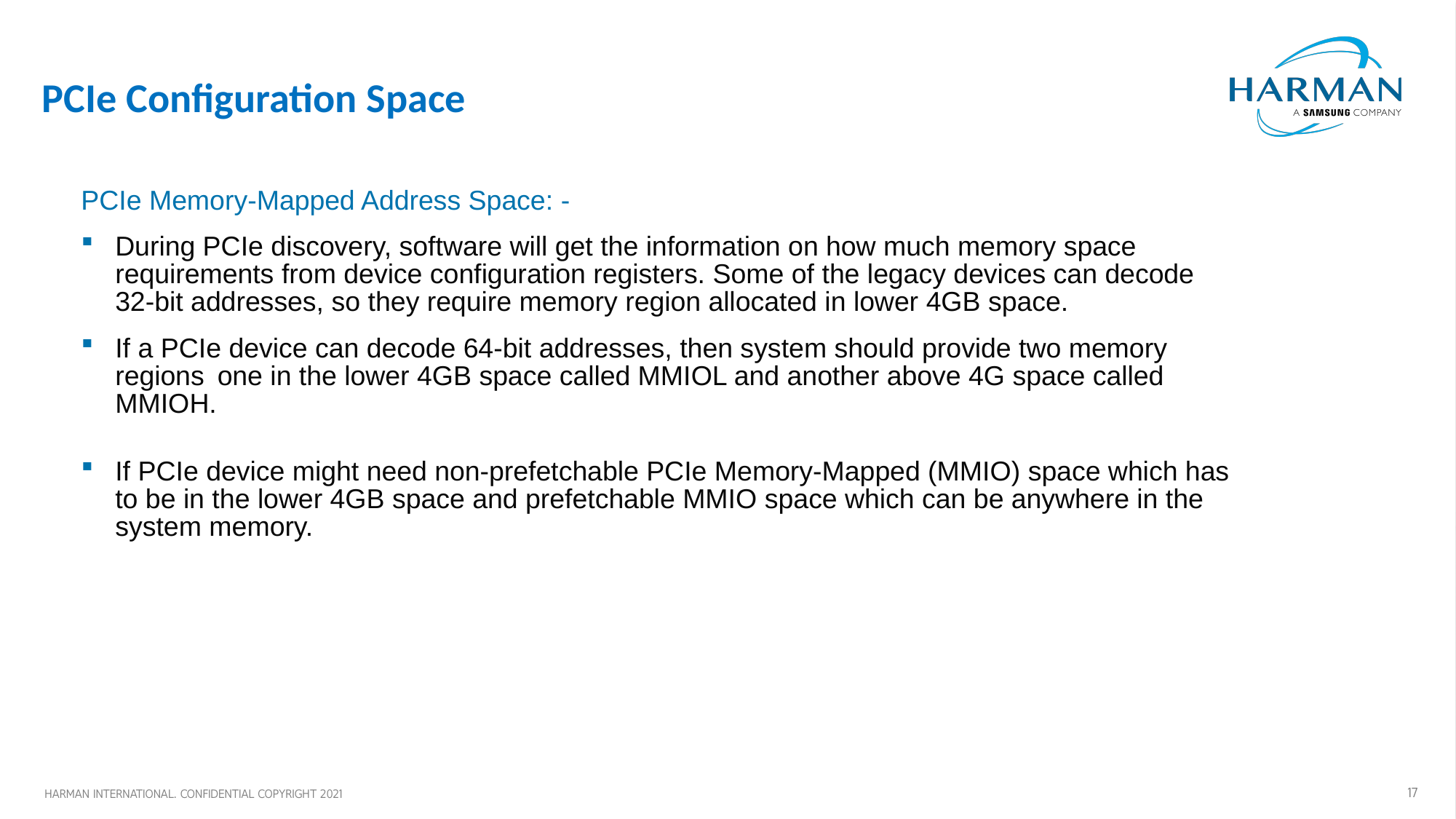

#
PCIe Configuration Space

PCIe Memory-Mapped Address Space: -
During PCIe discovery, software will get the information on how much memory space requirements from device configuration registers. Some of the legacy devices can decode 32-bit addresses, so they require memory region allocated in lower 4GB space.
If a PCIe device can decode 64-bit addresses, then system should provide two memory regions  one in the lower 4GB space called MMIOL and another above 4G space called MMIOH.
If PCIe device might need non-prefetchable PCIe Memory-Mapped (MMIO) space which has to be in the lower 4GB space and prefetchable MMIO space which can be anywhere in the system memory.